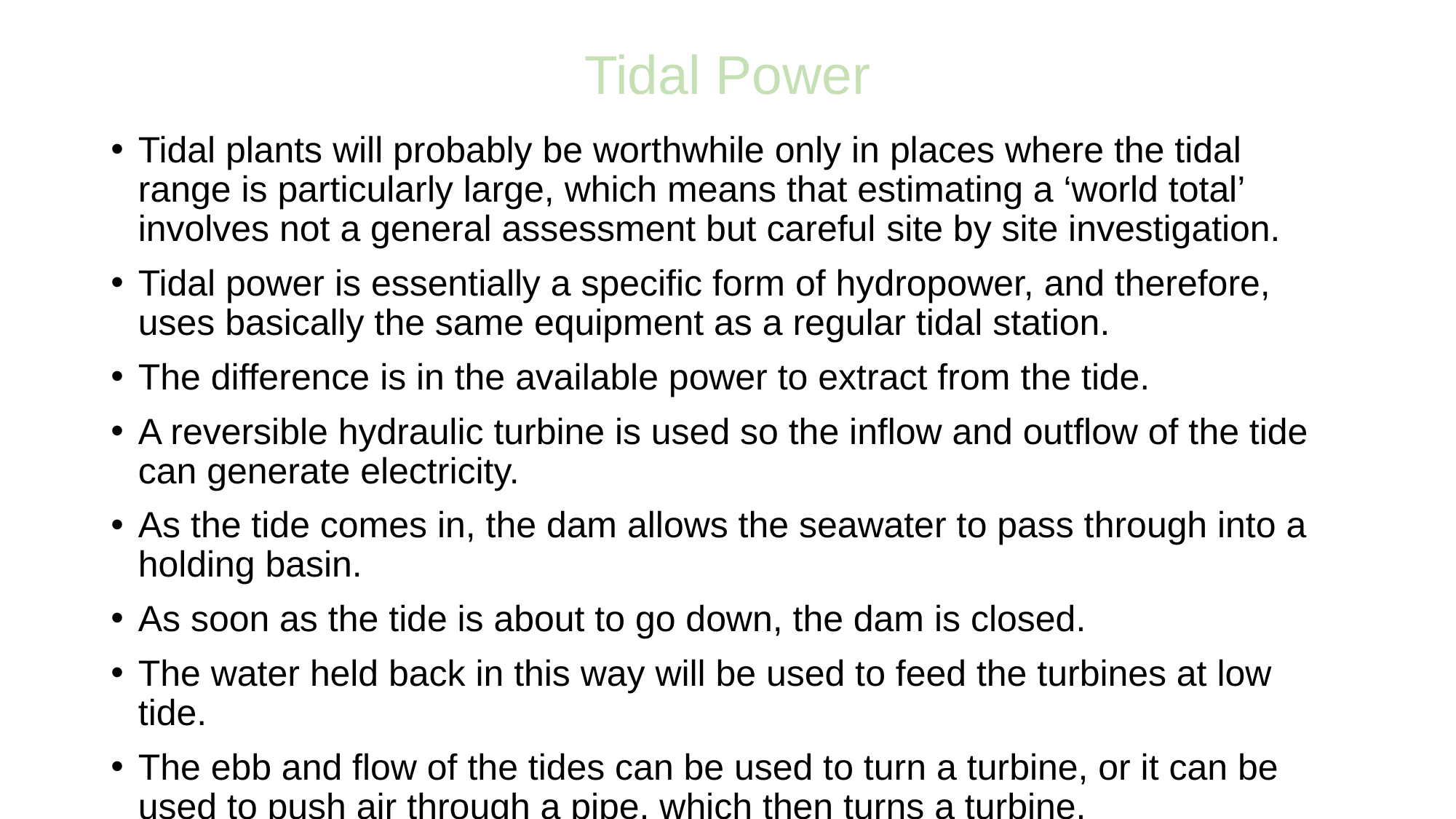

# Tidal Power
Tidal plants will probably be worthwhile only in places where the tidal range is particularly large, which means that estimating a ‘world total’ involves not a general assessment but careful site by site investigation.
Tidal power is essentially a specific form of hydropower, and therefore, uses basically the same equipment as a regular tidal station.
The difference is in the available power to extract from the tide.
A reversible hydraulic turbine is used so the inflow and outflow of the tide can generate electricity.
As the tide comes in, the dam allows the seawater to pass through into a holding basin.
As soon as the tide is about to go down, the dam is closed.
The water held back in this way will be used to feed the turbines at low tide.
The ebb and flow of the tides can be used to turn a turbine, or it can be used to push air through a pipe, which then turns a turbine.